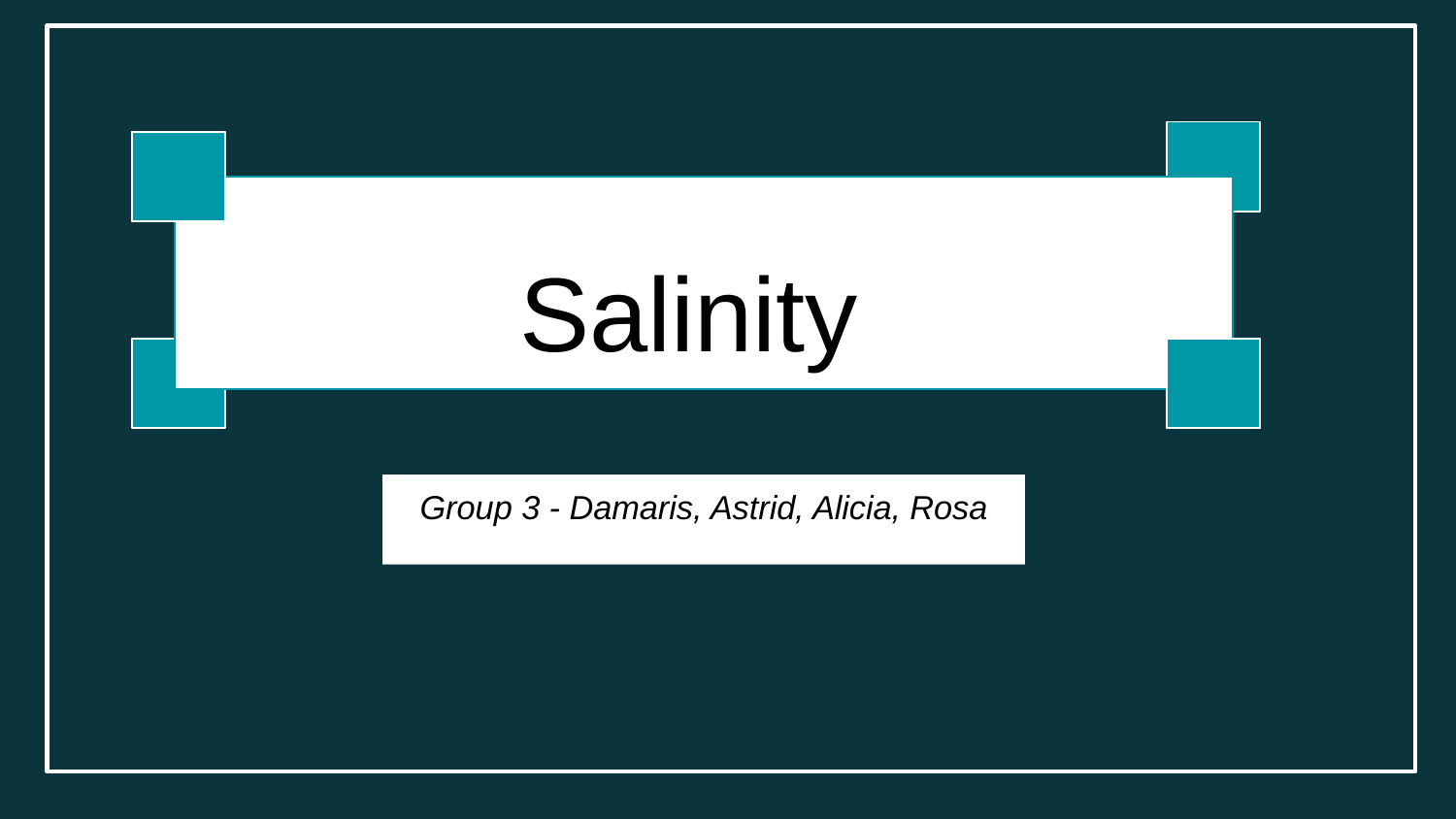

# Salinity

Group 3 - Damaris, Astrid, Alicia, Rosa